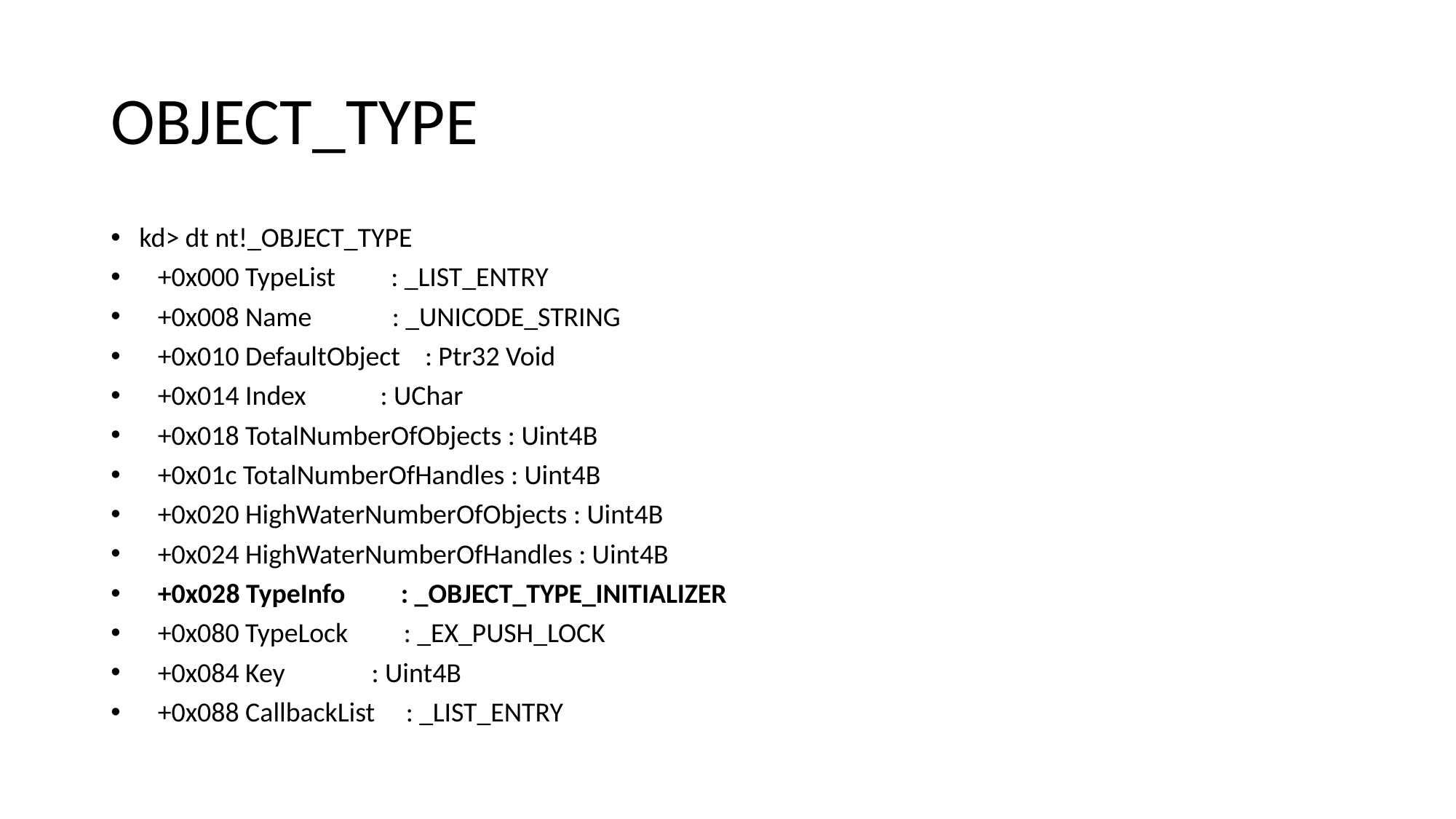

# OBJECT_TYPE
kd> dt nt!_OBJECT_TYPE
   +0x000 TypeList         : _LIST_ENTRY
   +0x008 Name             : _UNICODE_STRING
   +0x010 DefaultObject    : Ptr32 Void
   +0x014 Index            : UChar
   +0x018 TotalNumberOfObjects : Uint4B
   +0x01c TotalNumberOfHandles : Uint4B
   +0x020 HighWaterNumberOfObjects : Uint4B
   +0x024 HighWaterNumberOfHandles : Uint4B
   +0x028 TypeInfo         : _OBJECT_TYPE_INITIALIZER
   +0x080 TypeLock         : _EX_PUSH_LOCK
   +0x084 Key              : Uint4B
   +0x088 CallbackList     : _LIST_ENTRY